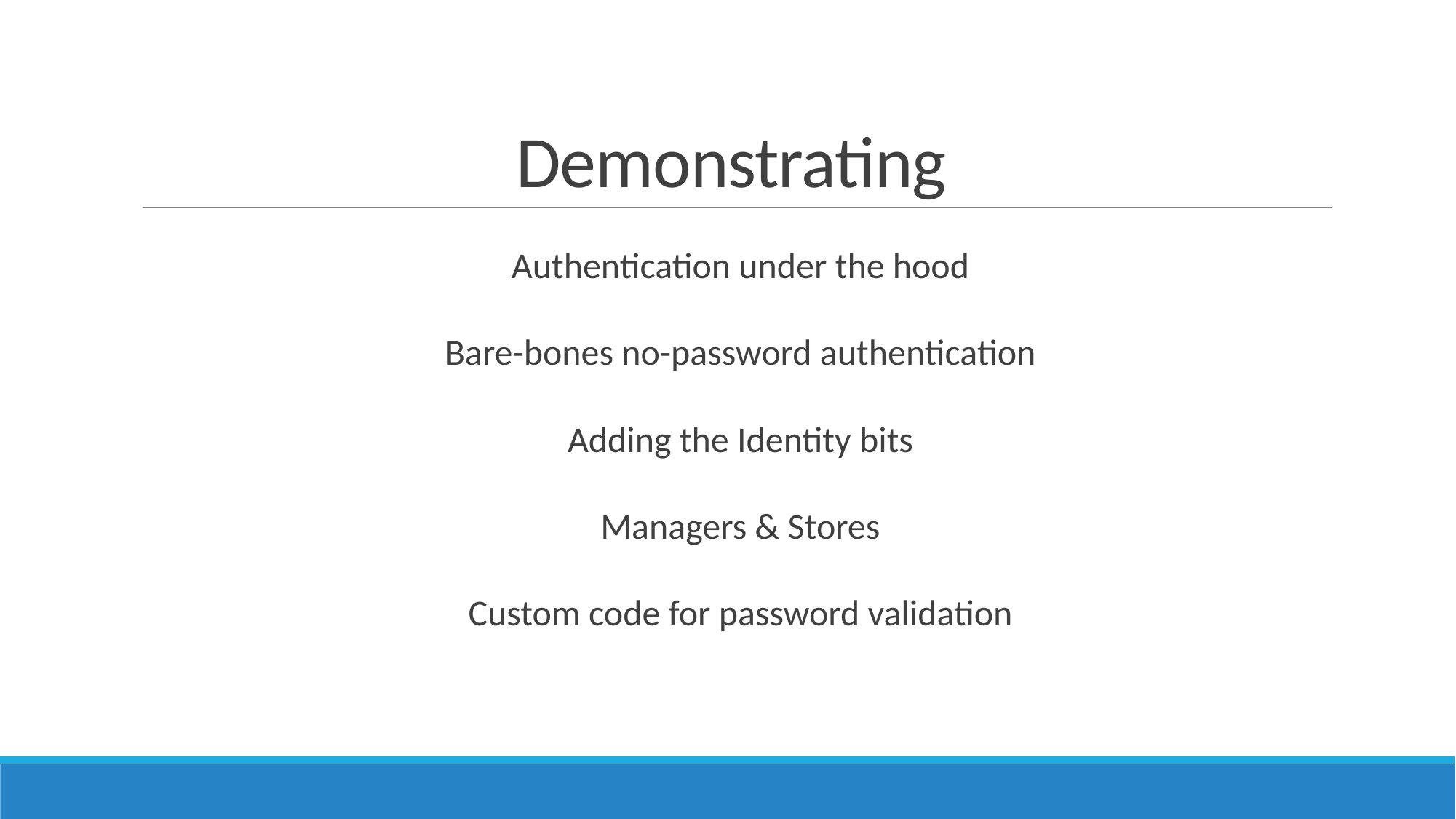

# Demonstrating
Authentication under the hood
Bare-bones no-password authentication
Adding the Identity bits
Managers & Stores
Custom code for password validation